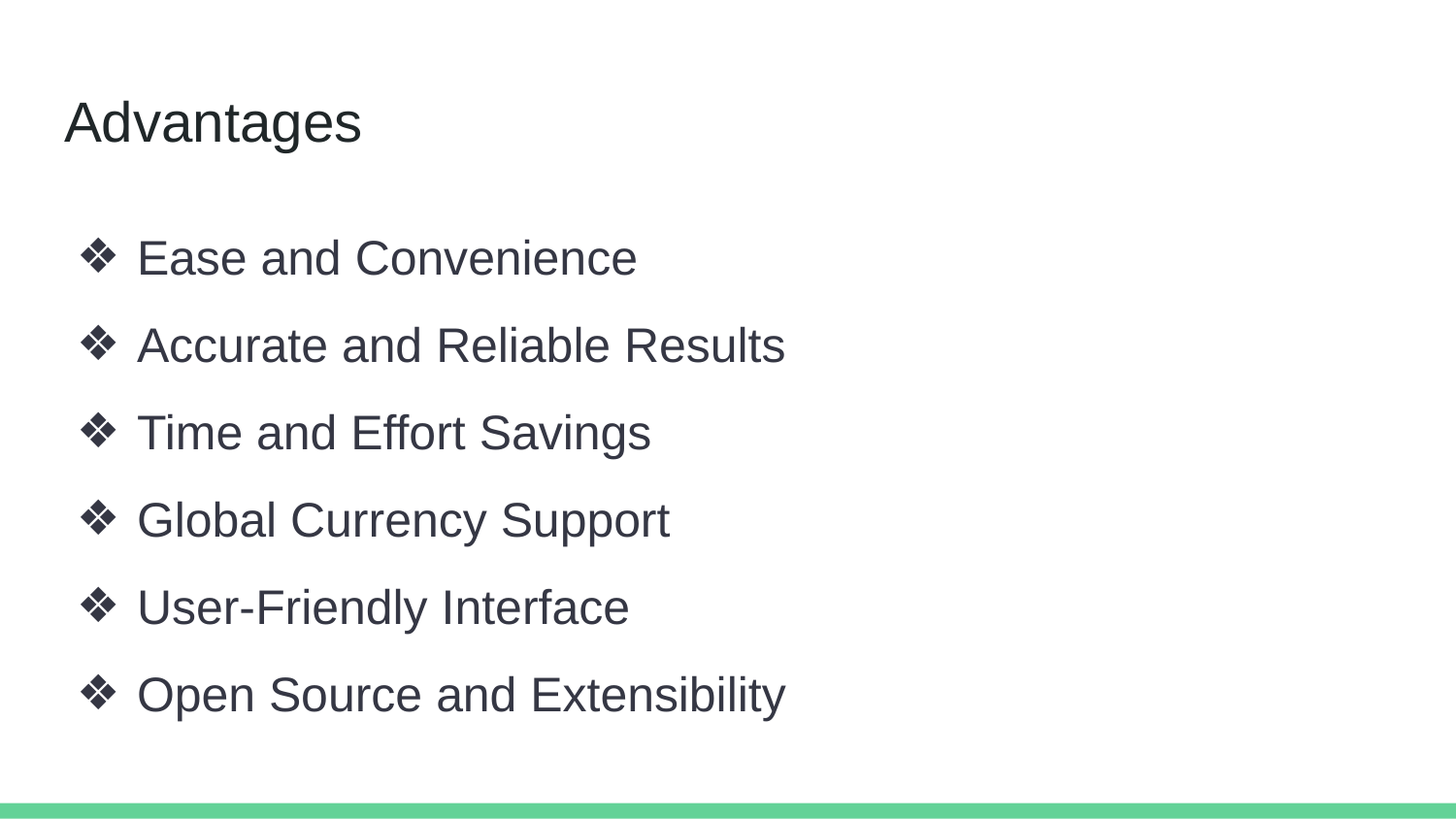

# Advantages
Ease and Convenience
Accurate and Reliable Results
Time and Effort Savings
Global Currency Support
User-Friendly Interface
Open Source and Extensibility